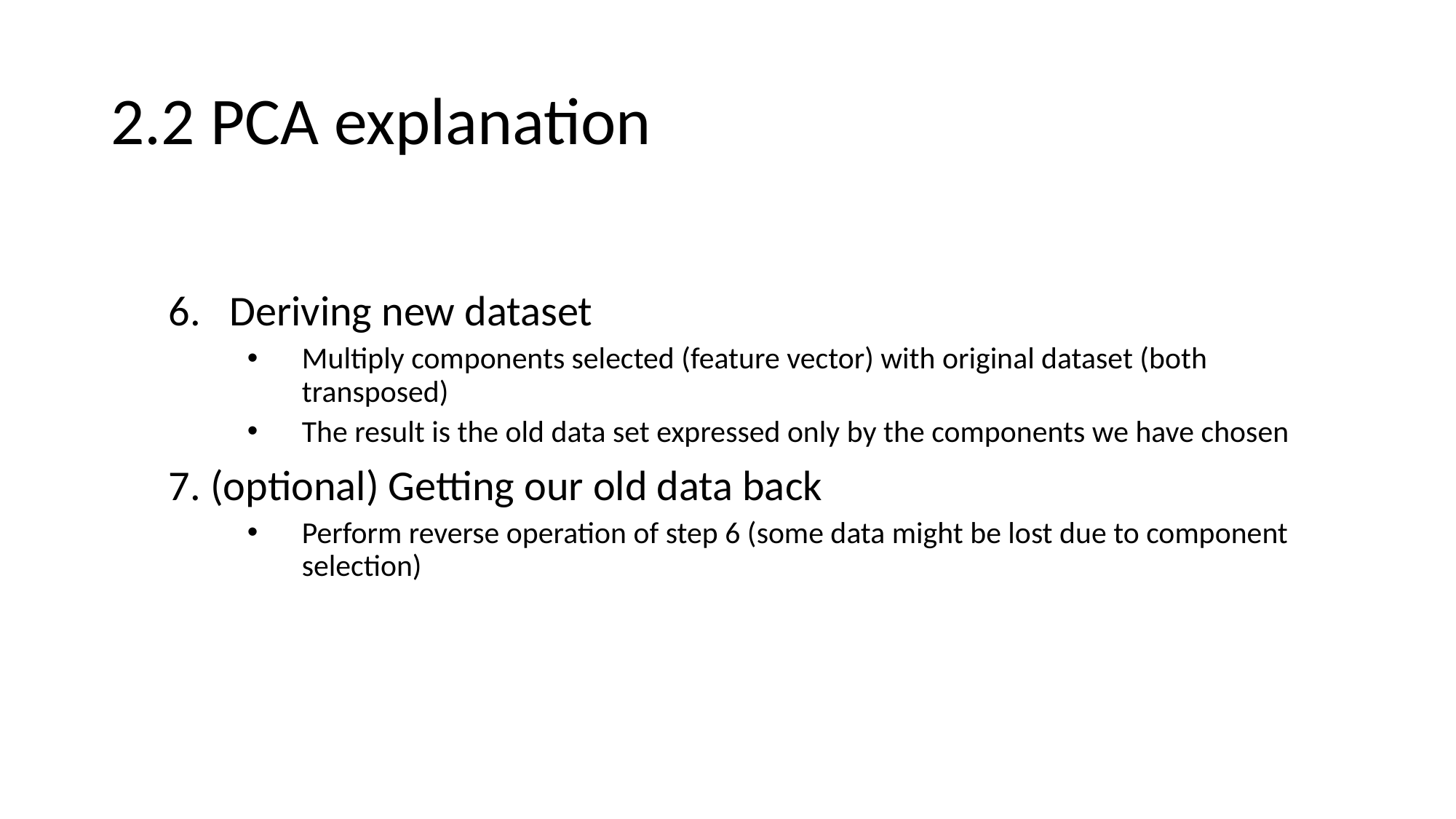

# 2.2 PCA explanation

      6.   Deriving new dataset
Multiply components selected (feature vector) with original dataset (both transposed)
The result is the old data set expressed only by the components we have chosen
      7. (optional) Getting our old data back
Perform reverse operation of step 6 (some data might be lost due to component selection)